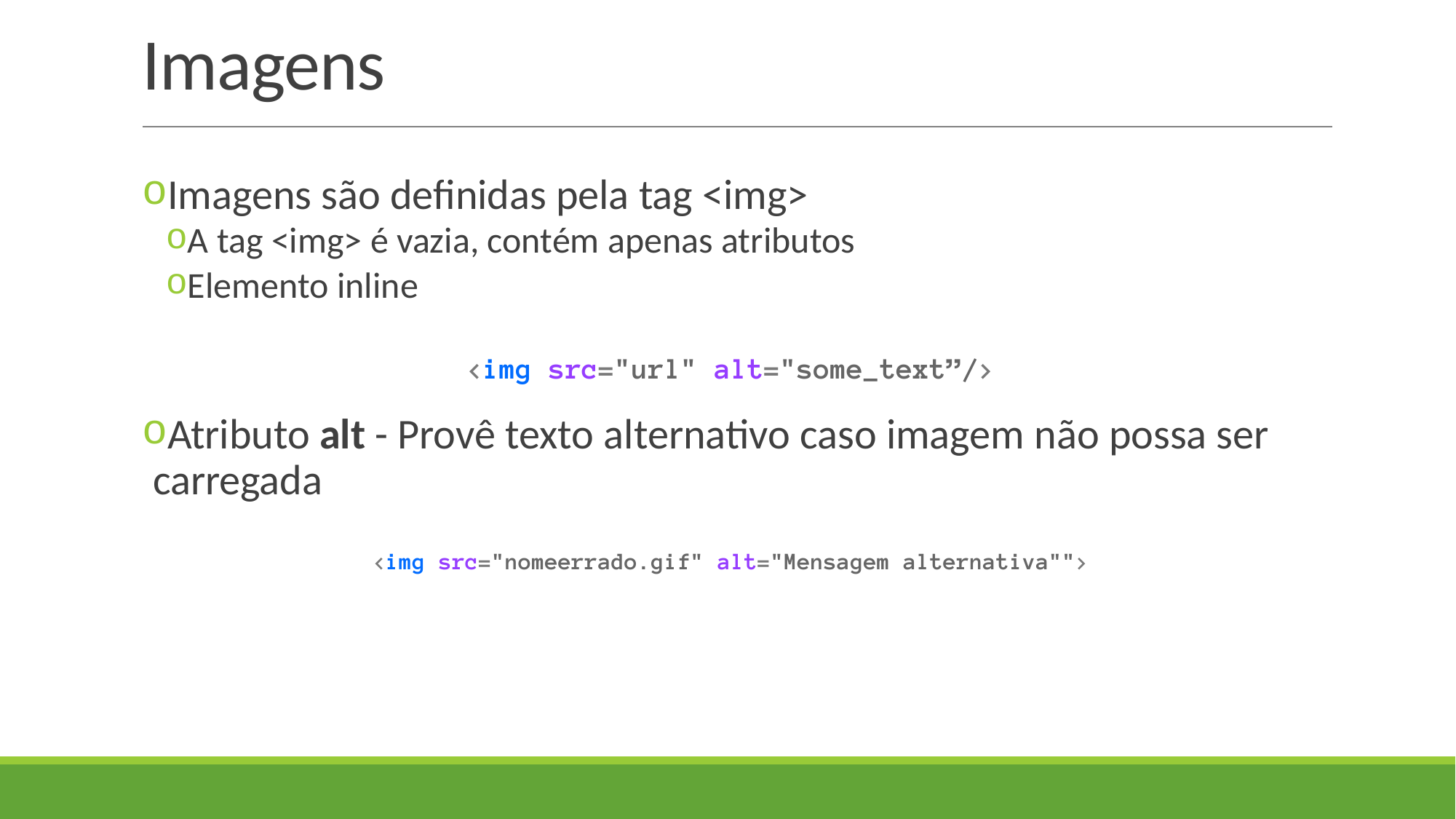

# Imagens
Imagens são definidas pela tag <img>
A tag <img> é vazia, contém apenas atributos
Elemento inline
<img src="url" alt="some_text”/>
Atributo alt - Provê texto alternativo caso imagem não possa ser carregada
<img src="nomeerrado.gif" alt="Mensagem alternativa"">